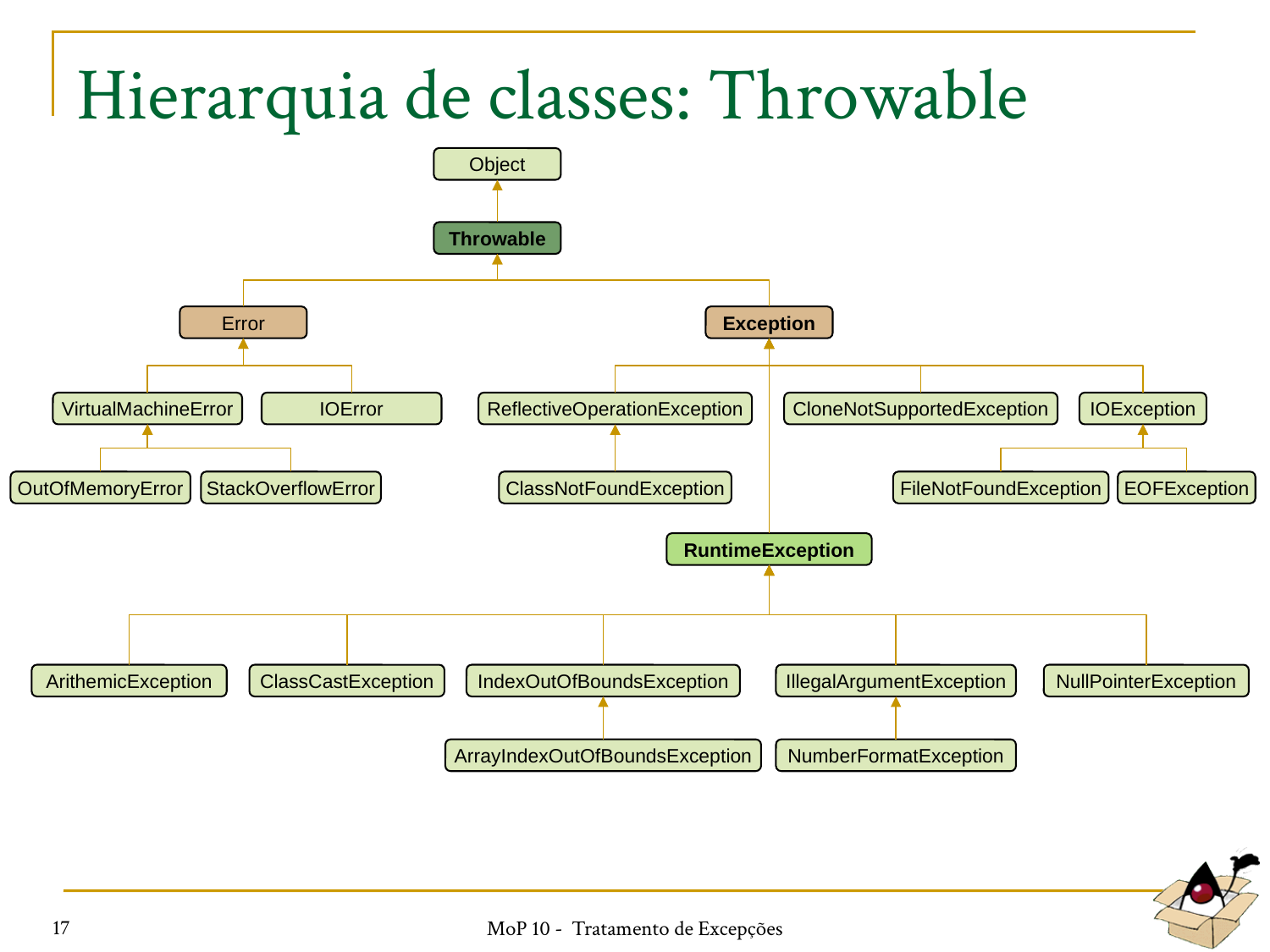

# Hierarquia de classes: Throwable
Object
Throwable
Error
Exception
VirtualMachineError
IOError
ReflectiveOperationException
CloneNotSupportedException
IOException
OutOfMemoryError
StackOverflowError
ClassNotFoundException
FileNotFoundException
EOFException
RuntimeException
ArithemicException
ClassCastException
IndexOutOfBoundsException
IllegalArgumentException
NullPointerException
ArrayIndexOutOfBoundsException
NumberFormatException
MoP 10 -  Tratamento de Excepções